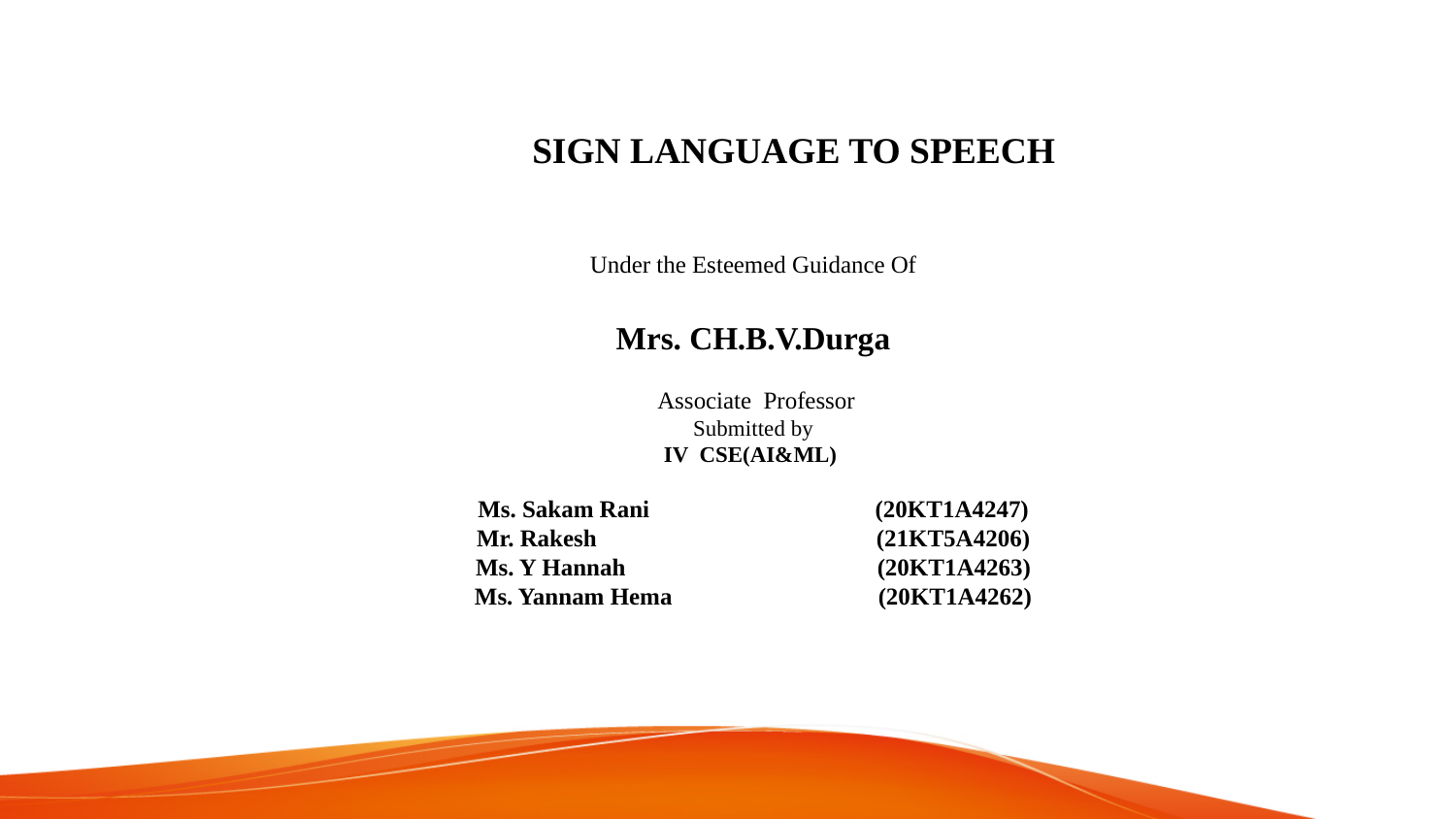

SIGN LANGUAGE TO SPEECH

Under the Esteemed Guidance Of

Mrs. CH.B.V.Durga

 Associate  Professor
Submitted by
IV  CSE(AI&ML)

Ms. Sakam Rani	                   (20KT1A4247)
Mr. Rakesh                                                  (21KT5A4206)
Ms. Y Hannah                                             (20KT1A4263)
Ms. Yannam Hema                                  (20KT1A4262)